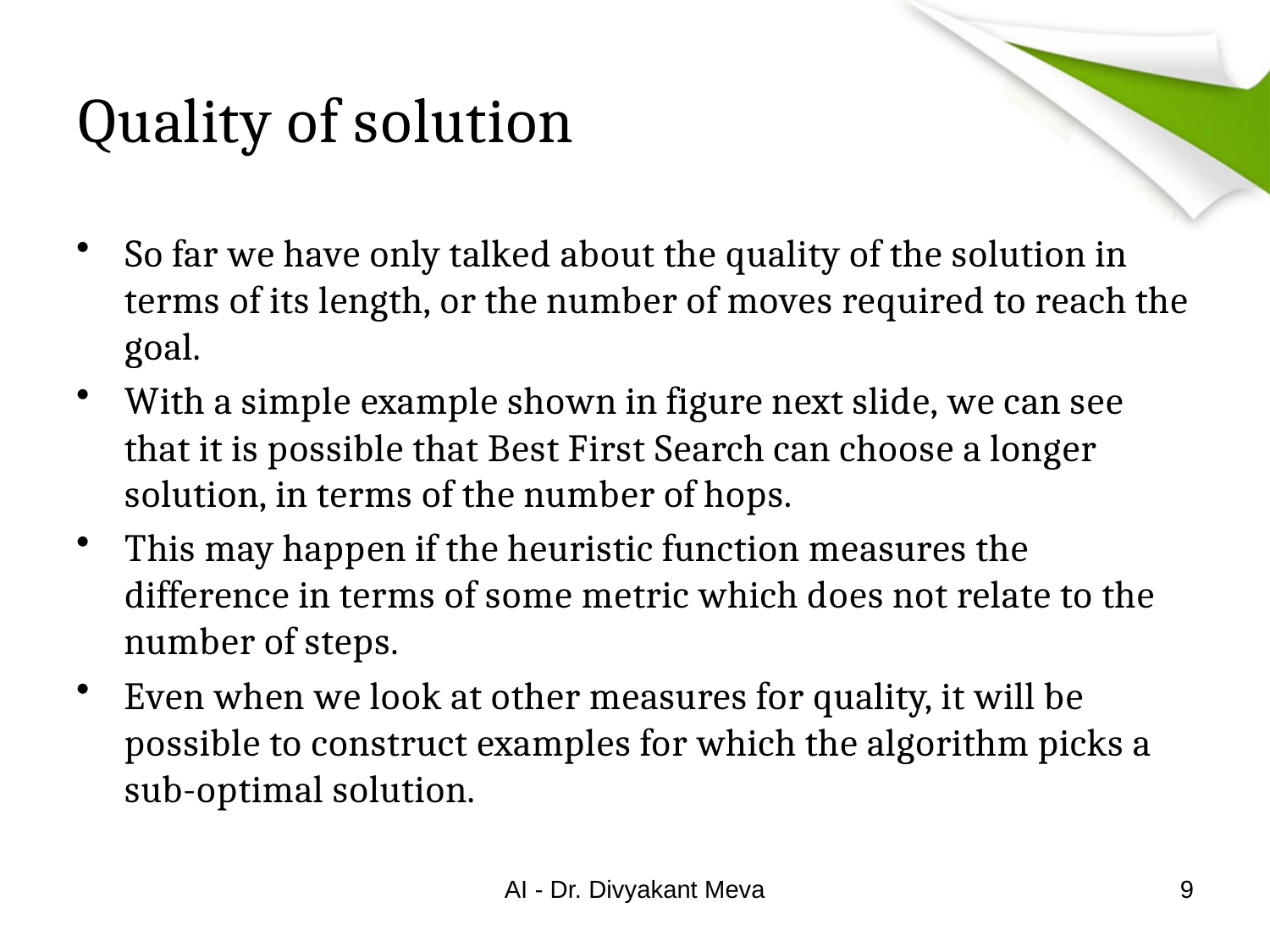

# Quality of solution
So far we have only talked about the quality of the solution in terms of its length, or the number of moves required to reach the goal.
With a simple example shown in figure next slide, we can see that it is possible that Best First Search can choose a longer solution, in terms of the number of hops.
This may happen if the heuristic function measures the difference in terms of some metric which does not relate to the number of steps.
Even when we look at other measures for quality, it will be possible to construct examples for which the algorithm picks a sub-optimal solution.
AI - Dr. Divyakant Meva
9